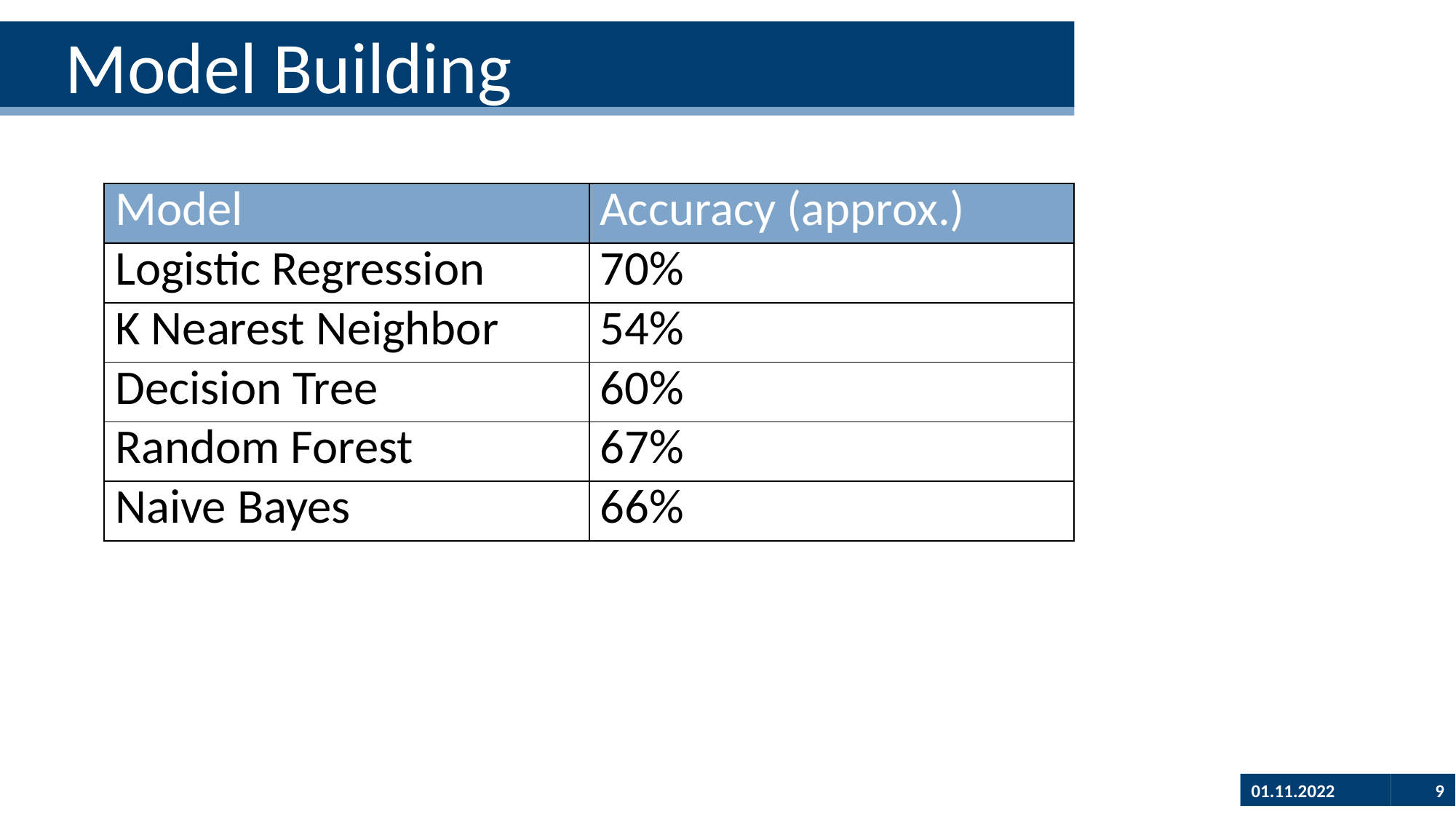

Model Building

| Model | Accuracy (approx.) |
| --- | --- |
| Logistic Regression | 70% |
| K Nearest Neighbor | 54% |
| Decision Tree | 60% |
| Random Forest | 67% |
| Naive Bayes | 66% |
01.11.2022
9